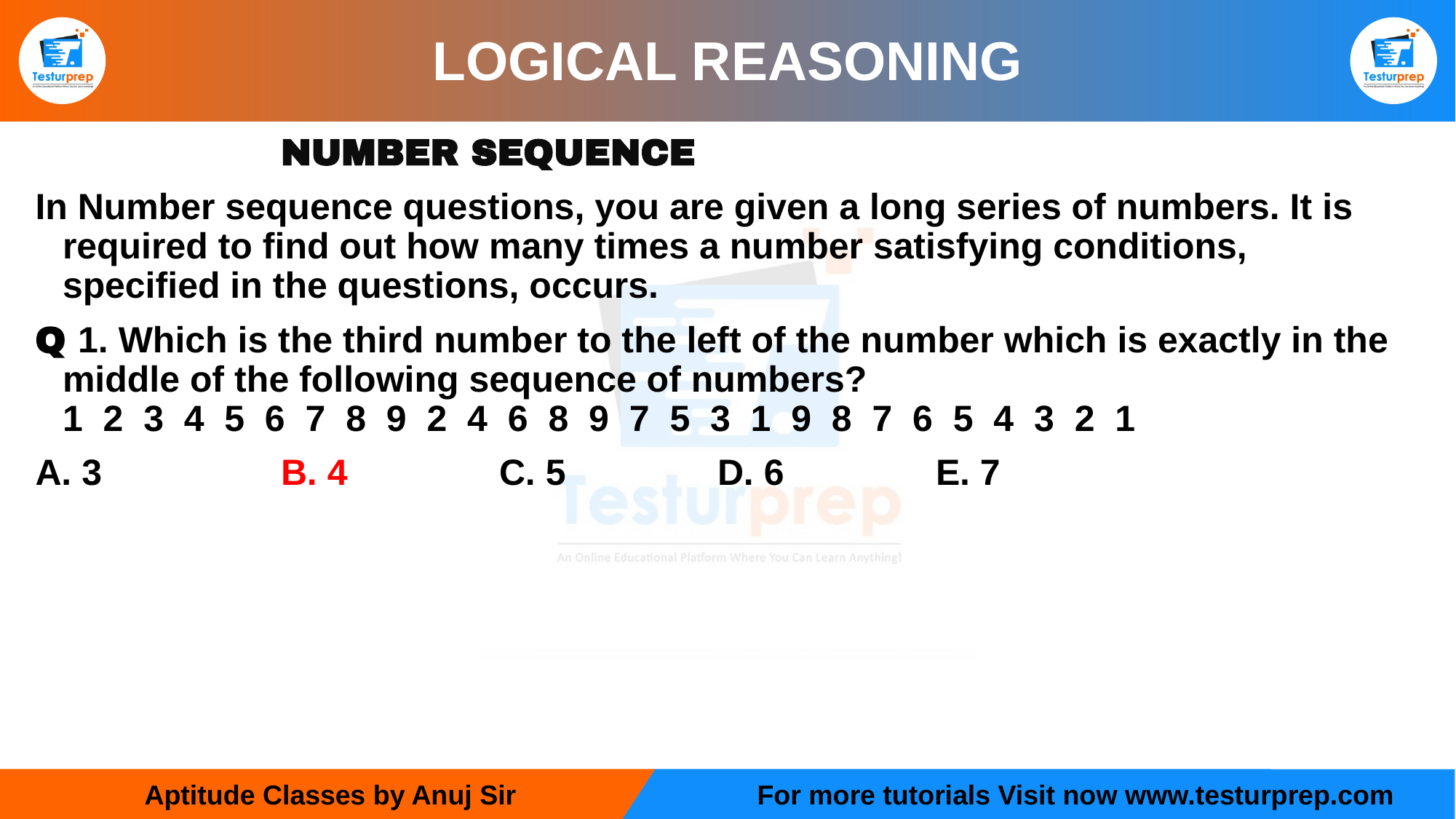

# LOGICAL REASONING
			NUMBER SEQUENCE
In Number sequence questions, you are given a long series of numbers. It is required to find out how many times a number satisfying conditions, specified in the questions, occurs.
Q 1. Which is the third number to the left of the number which is exactly in the middle of the following sequence of numbers?
1  2  3  4  5  6  7  8  9  2  4  6  8  9  7  5  3  1  9  8  7  6  5  4  3  2  1
A. 3       	B. 4       	C. 5       	D. 6       	E. 7